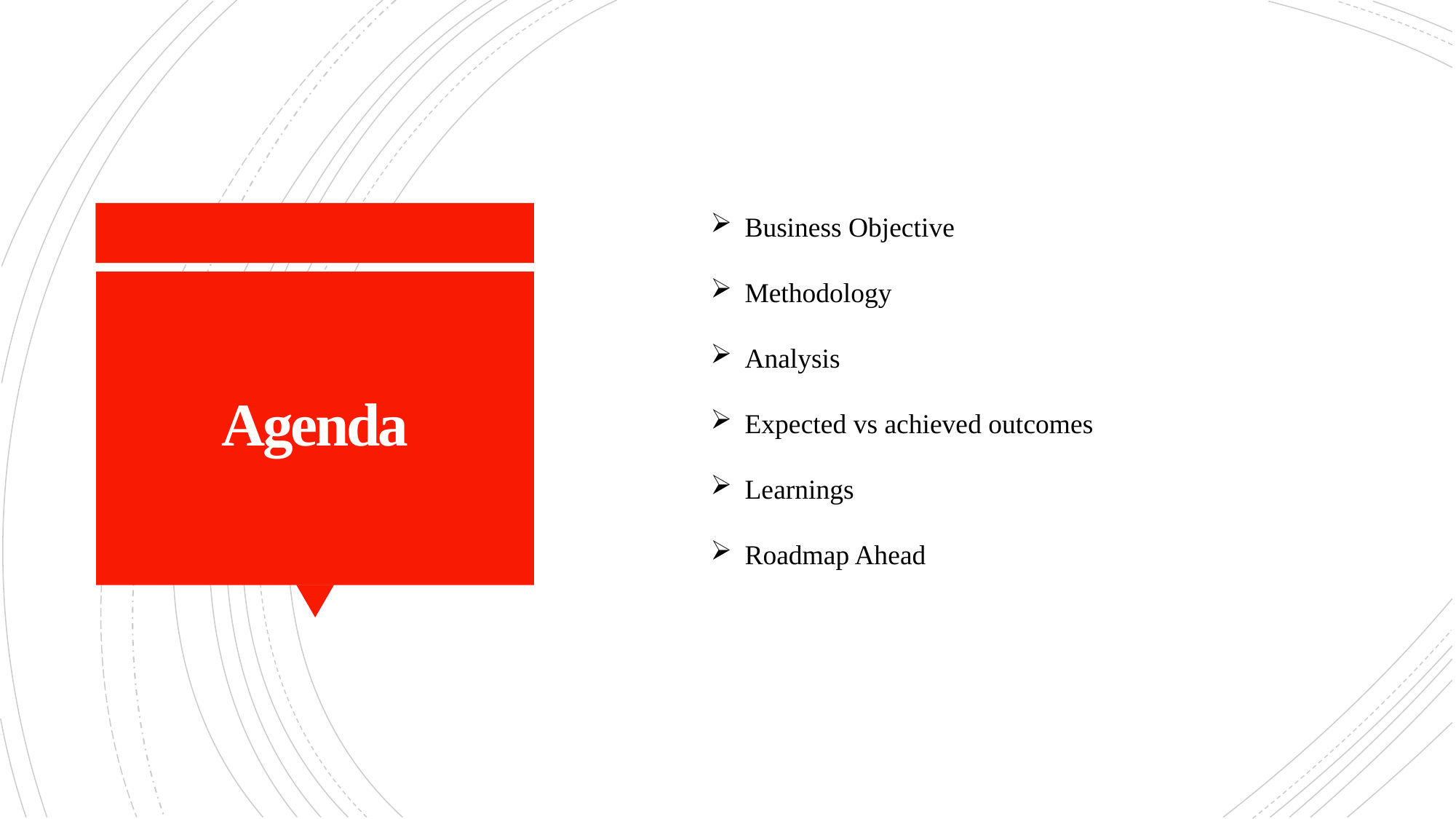

Business Objective

Methodology

Analysis

Expected vs achieved outcomes

Learnings

Roadmap Ahead

# Agenda